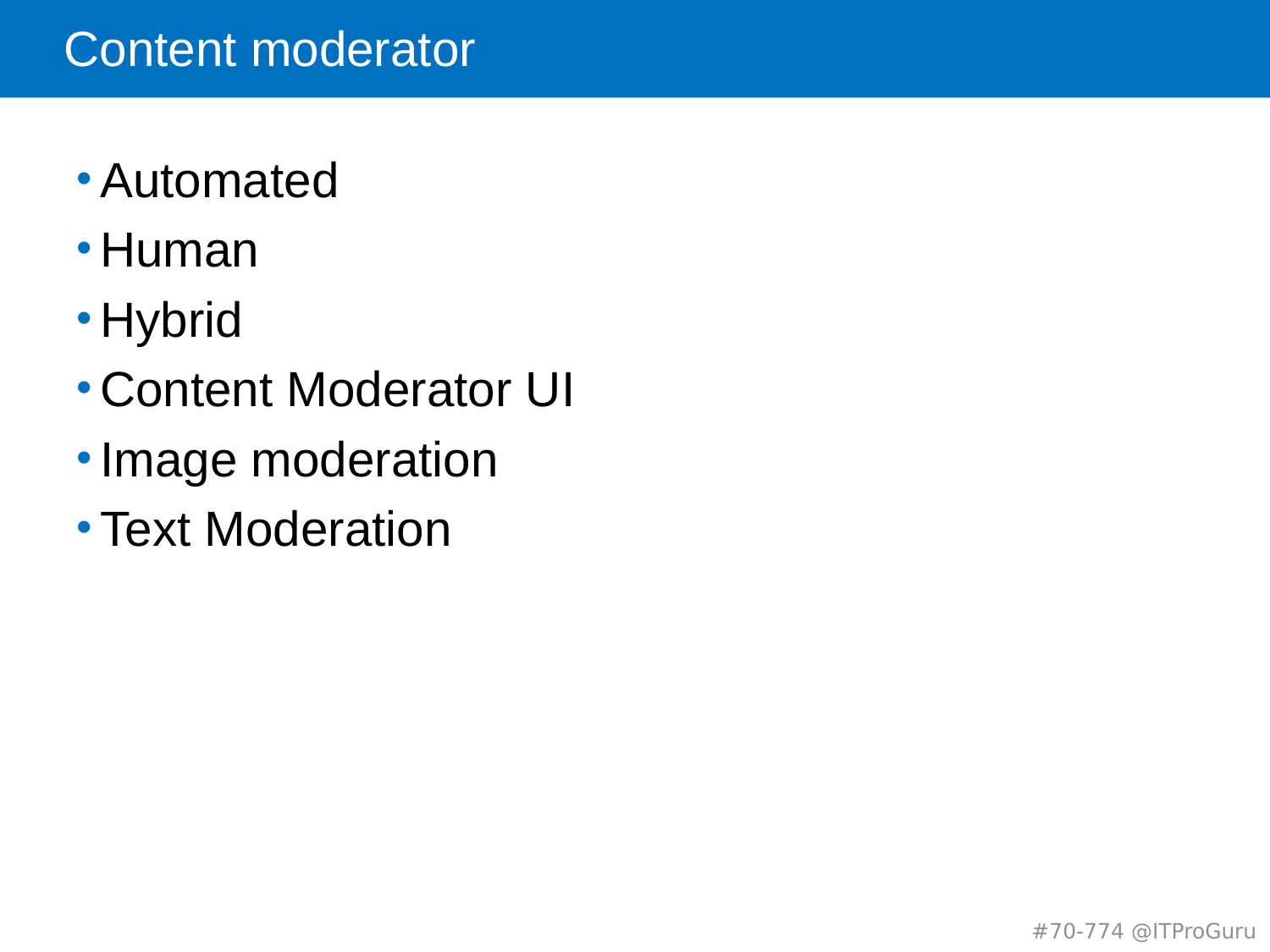

# Content moderator
Automated
Human
Hybrid
Content Moderator UI
Image moderation
Text Moderation